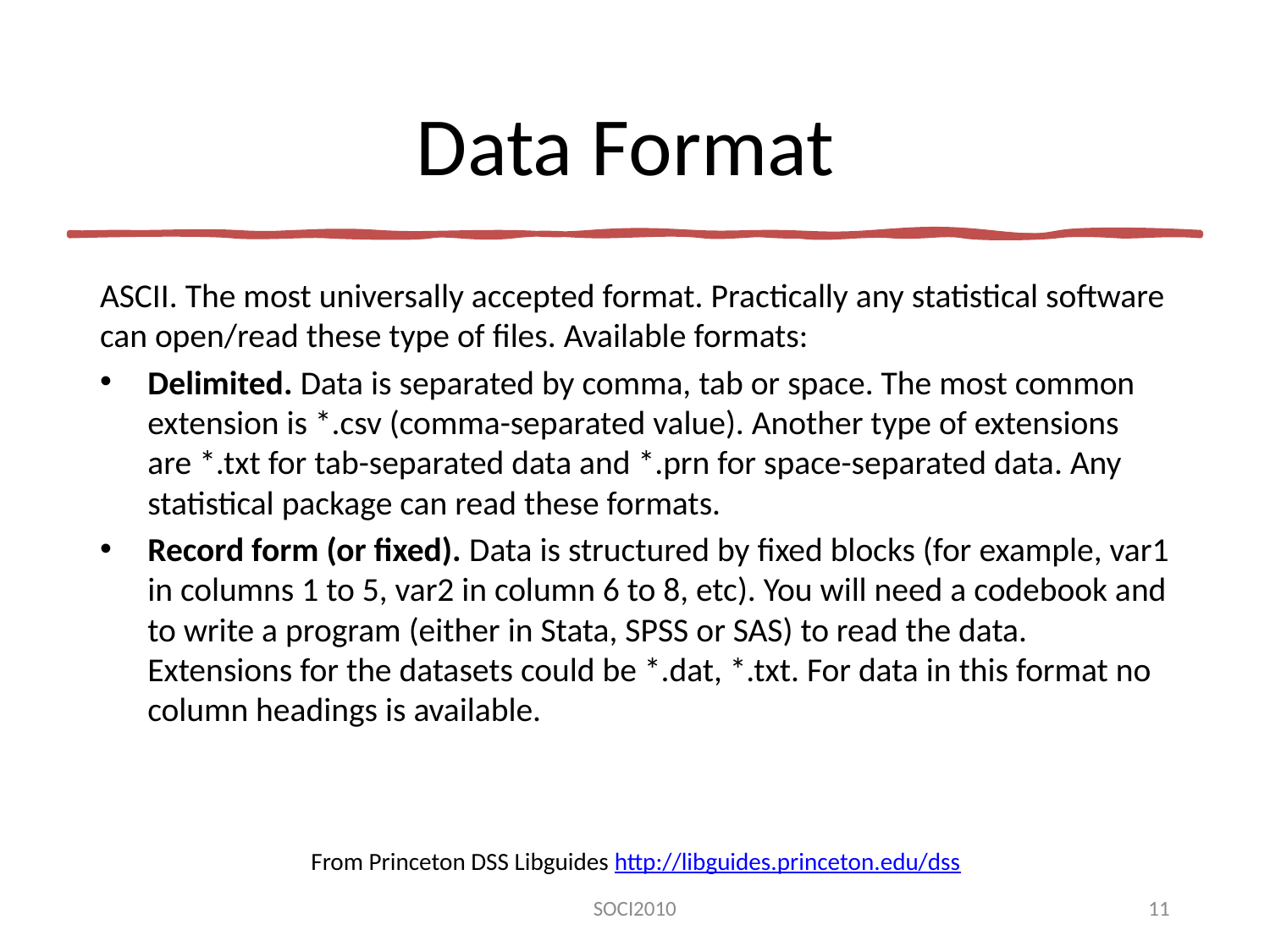

# Data Format

ASCII. The most universally accepted format. Practically any statistical software can open/read these type of files. Available formats:
Delimited. Data is separated by comma, tab or space. The most common extension is *.csv (comma-separated value). Another type of extensions are *.txt for tab-separated data and *.prn for space-separated data. Any statistical package can read these formats.
Record form (or fixed). Data is structured by fixed blocks (for example, var1 in columns 1 to 5, var2 in column 6 to 8, etc). You will need a codebook and to write a program (either in Stata, SPSS or SAS) to read the data. Extensions for the datasets could be *.dat, *.txt. For data in this format no column headings is available.
From Princeton DSS Libguides http://libguides.princeton.edu/dss
SOCI2010
11